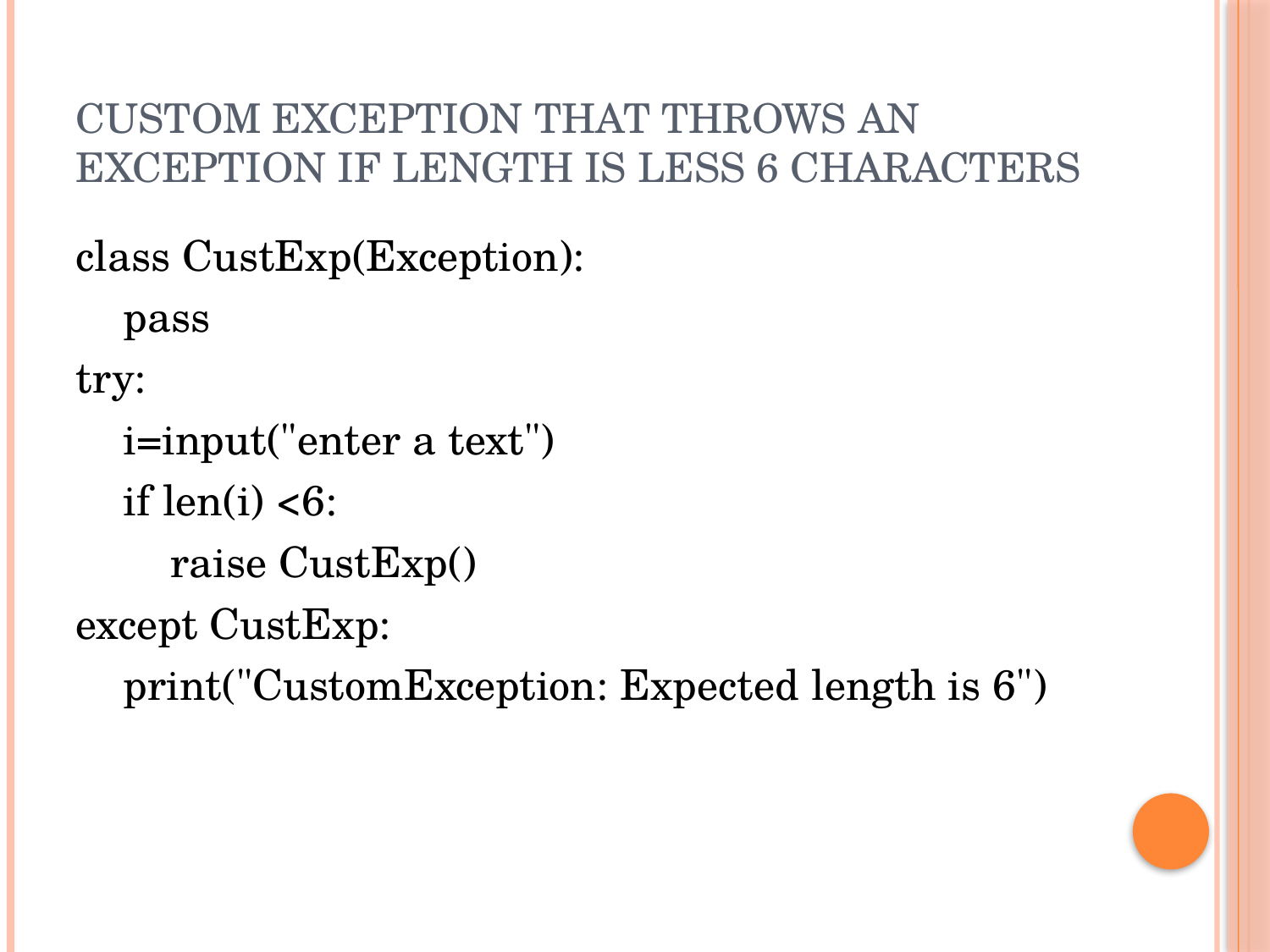

# Custom exception that throws an exception if length is less 6 characters
class CustExp(Exception):
    pass
try:
    i=input("enter a text")
    if len(i) <6:
        raise CustExp()
except CustExp:
    print("CustomException: Expected length is 6")